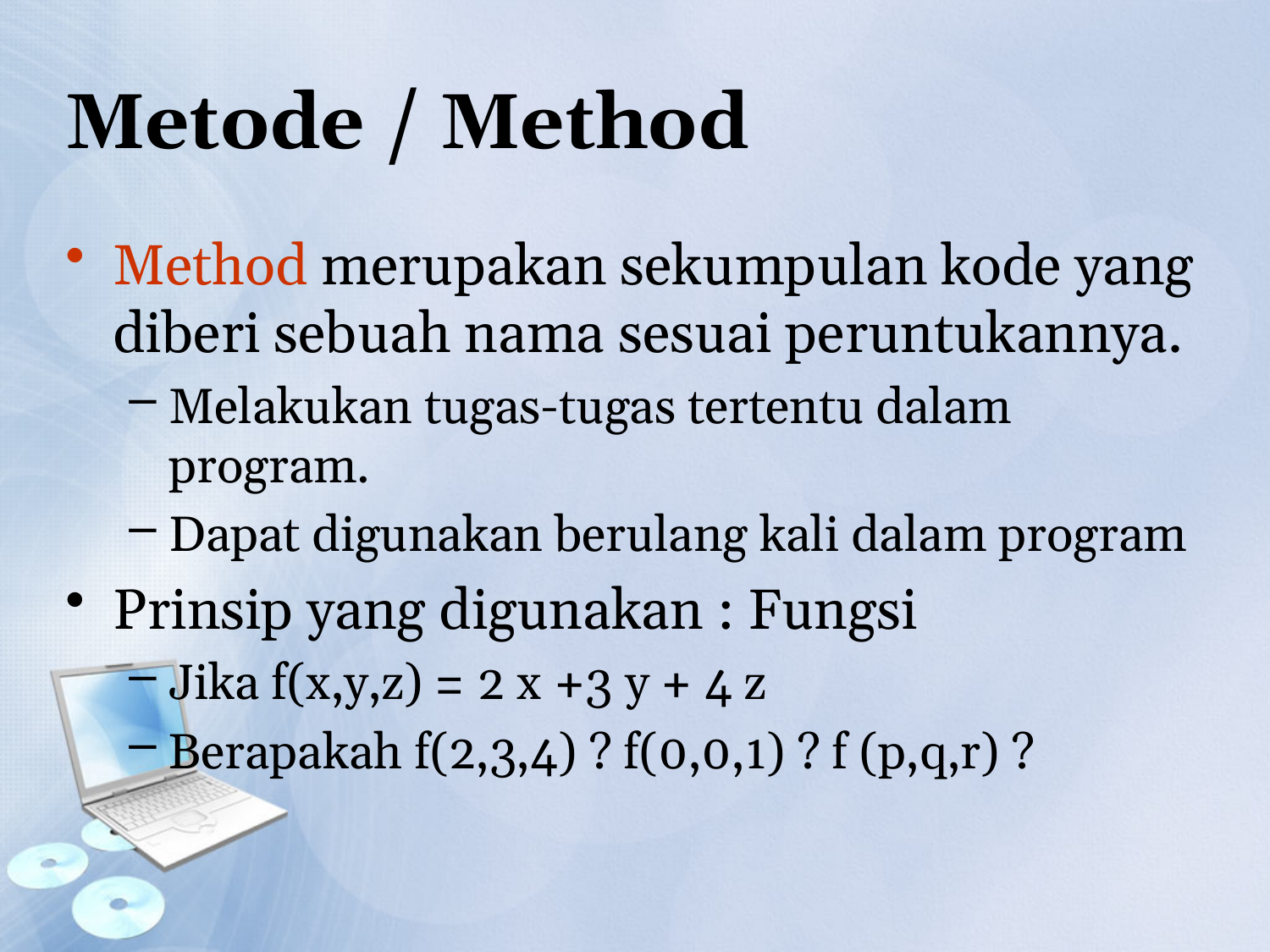

# Metode / Method
Method merupakan sekumpulan kode yang diberi sebuah nama sesuai peruntukannya.
Melakukan tugas-tugas tertentu dalam program.
Dapat digunakan berulang kali dalam program
Prinsip yang digunakan : Fungsi
Jika f(x,y,z) = 2 x +3 y + 4 z
Berapakah f(2,3,4) ? f(0,0,1) ? f (p,q,r) ?